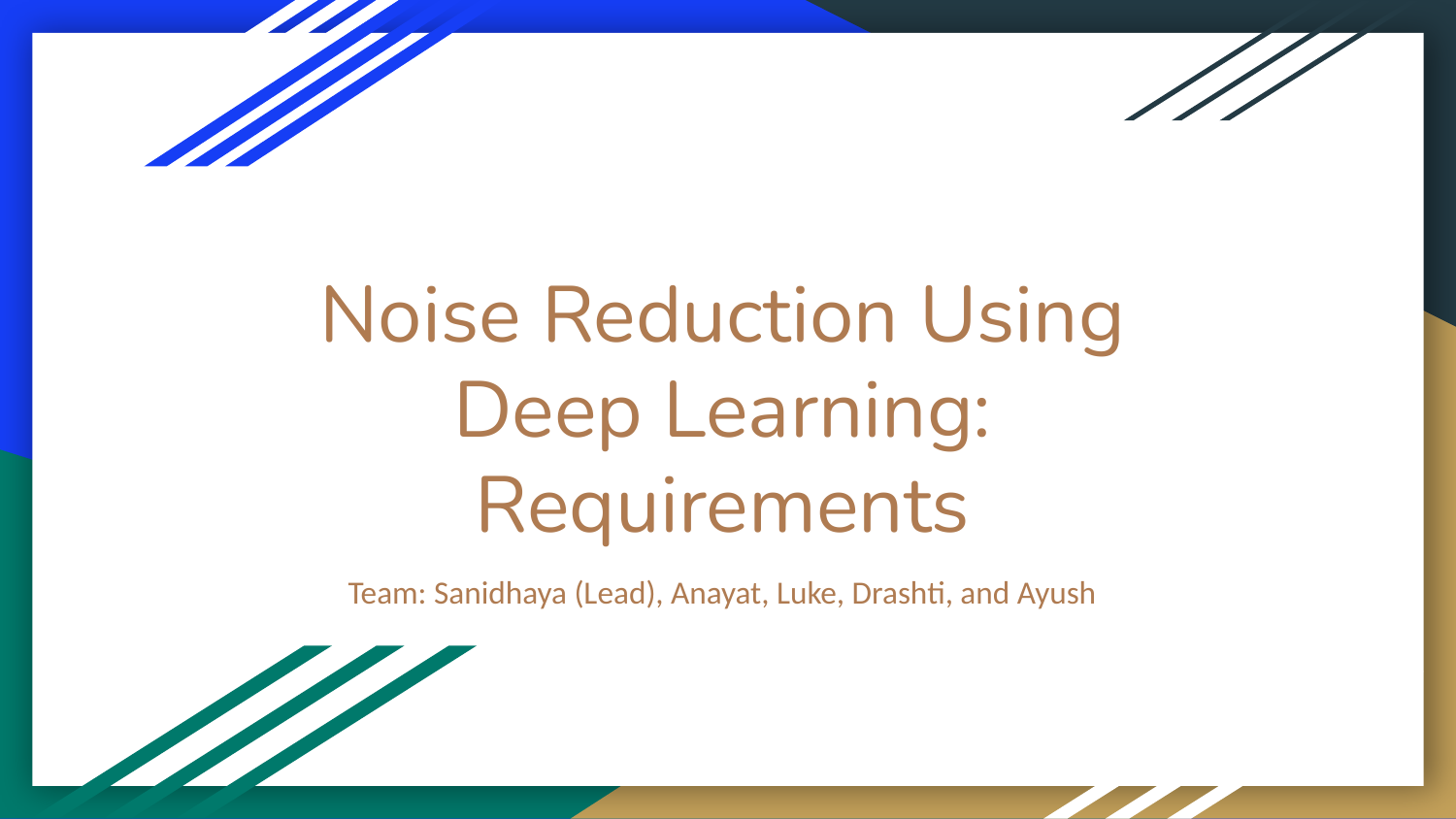

# Noise Reduction Using Deep Learning: Requirements
Team: Sanidhaya (Lead), Anayat, Luke, Drashti, and Ayush